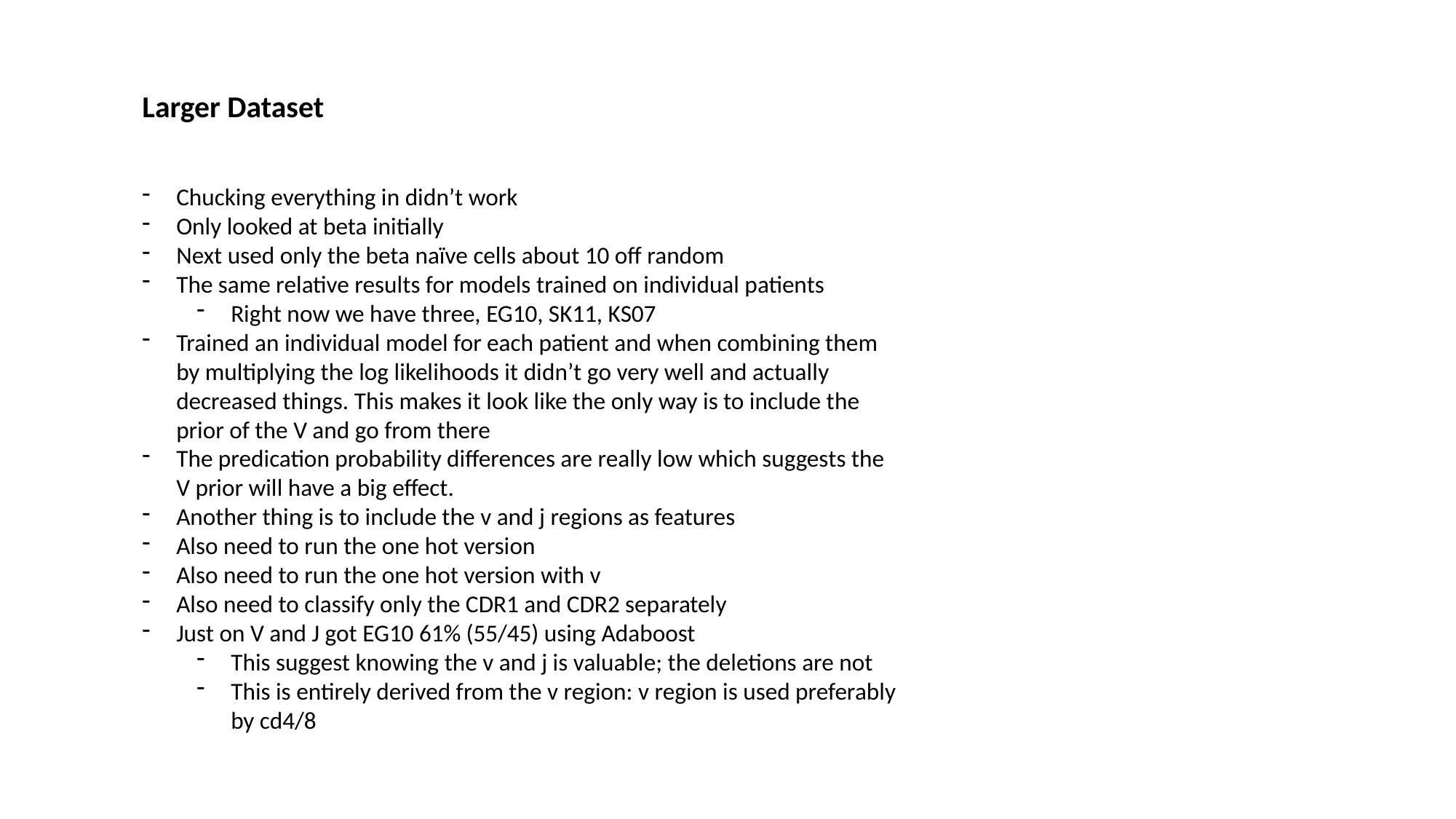

Larger Dataset
Chucking everything in didn’t work
Only looked at beta initially
Next used only the beta naïve cells about 10 off random
The same relative results for models trained on individual patients
Right now we have three, EG10, SK11, KS07
Trained an individual model for each patient and when combining them by multiplying the log likelihoods it didn’t go very well and actually decreased things. This makes it look like the only way is to include the prior of the V and go from there
The predication probability differences are really low which suggests the V prior will have a big effect.
Another thing is to include the v and j regions as features
Also need to run the one hot version
Also need to run the one hot version with v
Also need to classify only the CDR1 and CDR2 separately
Just on V and J got EG10 61% (55/45) using Adaboost
This suggest knowing the v and j is valuable; the deletions are not
This is entirely derived from the v region: v region is used preferably by cd4/8